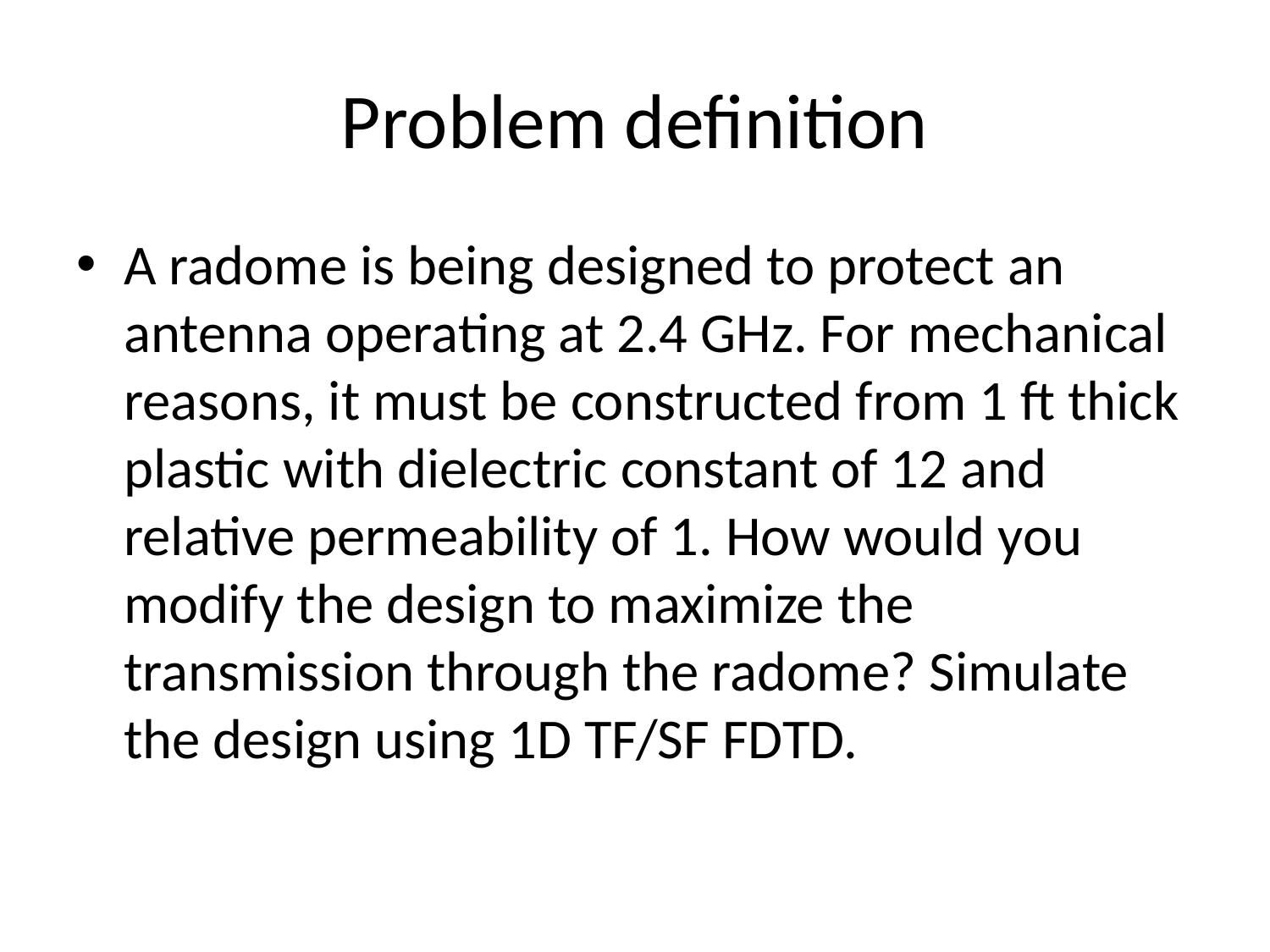

# Problem definition
A radome is being designed to protect an antenna operating at 2.4 GHz. For mechanical reasons, it must be constructed from 1 ft thick plastic with dielectric constant of 12 and relative permeability of 1. How would you modify the design to maximize the transmission through the radome? Simulate the design using 1D TF/SF FDTD.